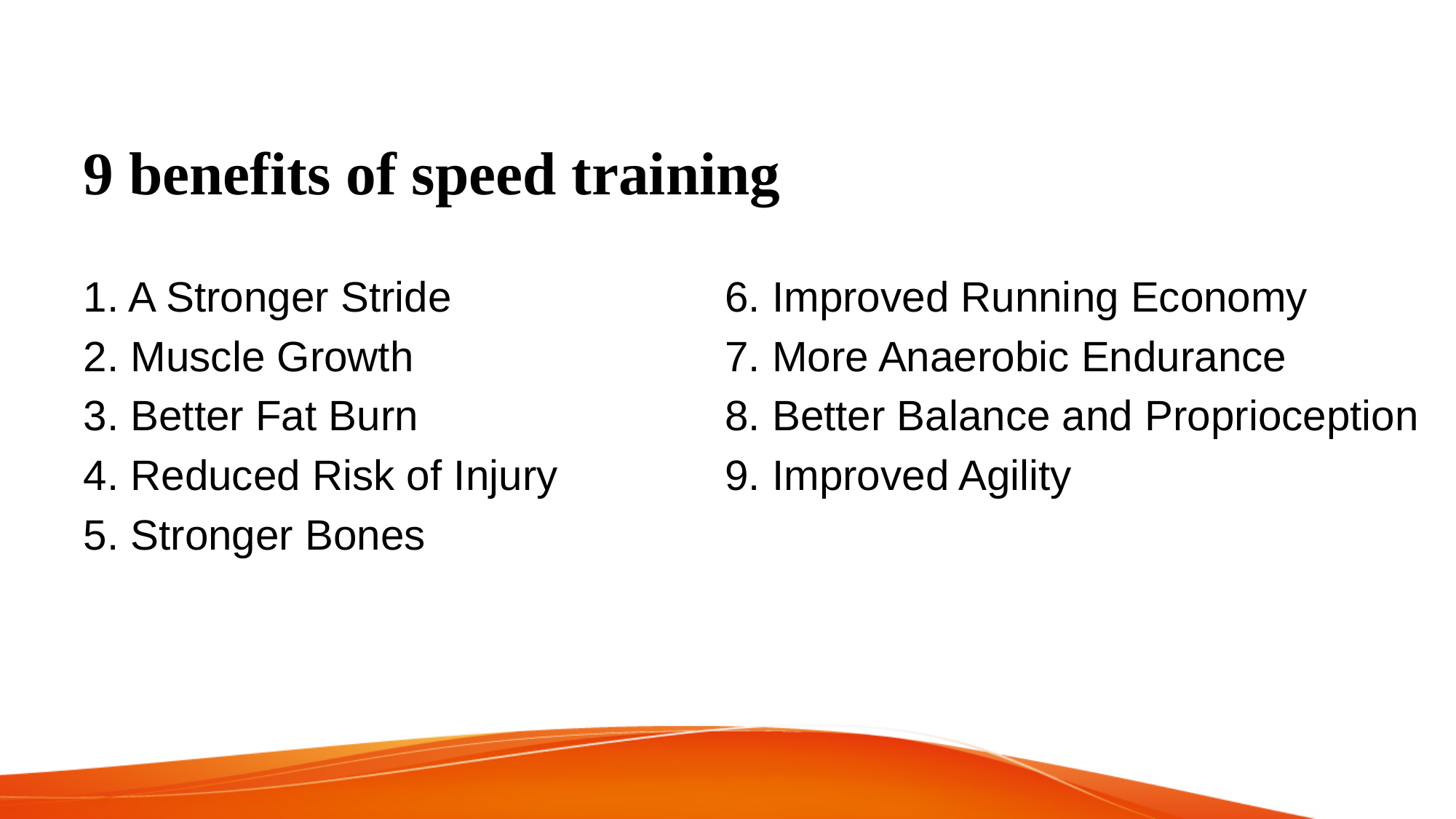

# 9 benefits of speed training
1. A Stronger Stride
2. Muscle Growth
3. Better Fat Burn
4. Reduced Risk of Injury
5. Stronger Bones

6. Improved Running Economy
7. More Anaerobic Endurance
8. Better Balance and Proprioception
9. Improved Agility